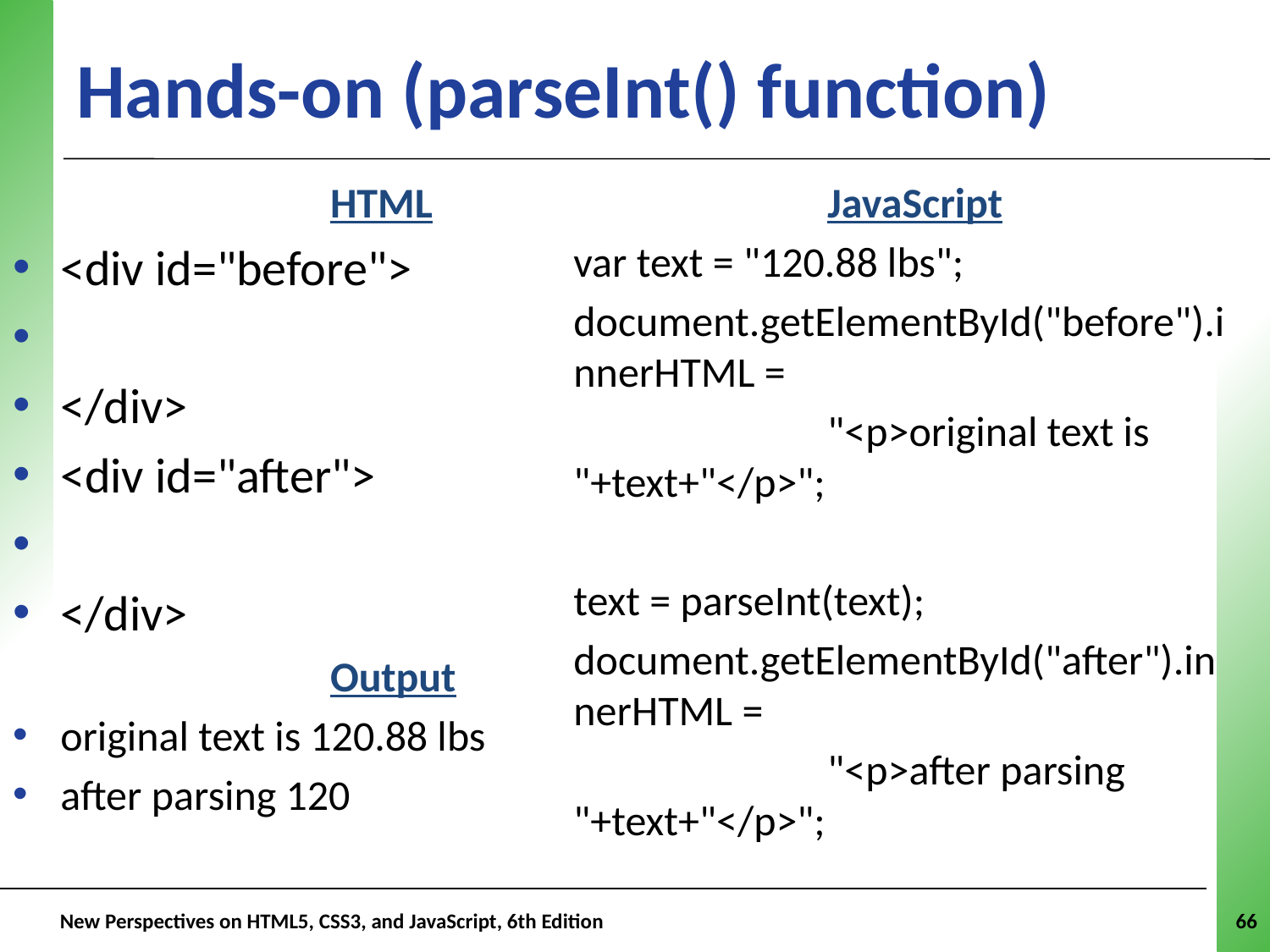

# Hands-on (parseInt() function)
		HTML
<div id="before">

</div>
<div id="after">

</div>
		Output
original text is 120.88 lbs
after parsing 120

		JavaScript
var text = "120.88 lbs";
document.getElementById("before").innerHTML =
		"<p>original text is "+text+"</p>";

text = parseInt(text);
document.getElementById("after").innerHTML =
		"<p>after parsing "+text+"</p>";
 New Perspectives on HTML5, CSS3, and JavaScript, 6th Edition
66